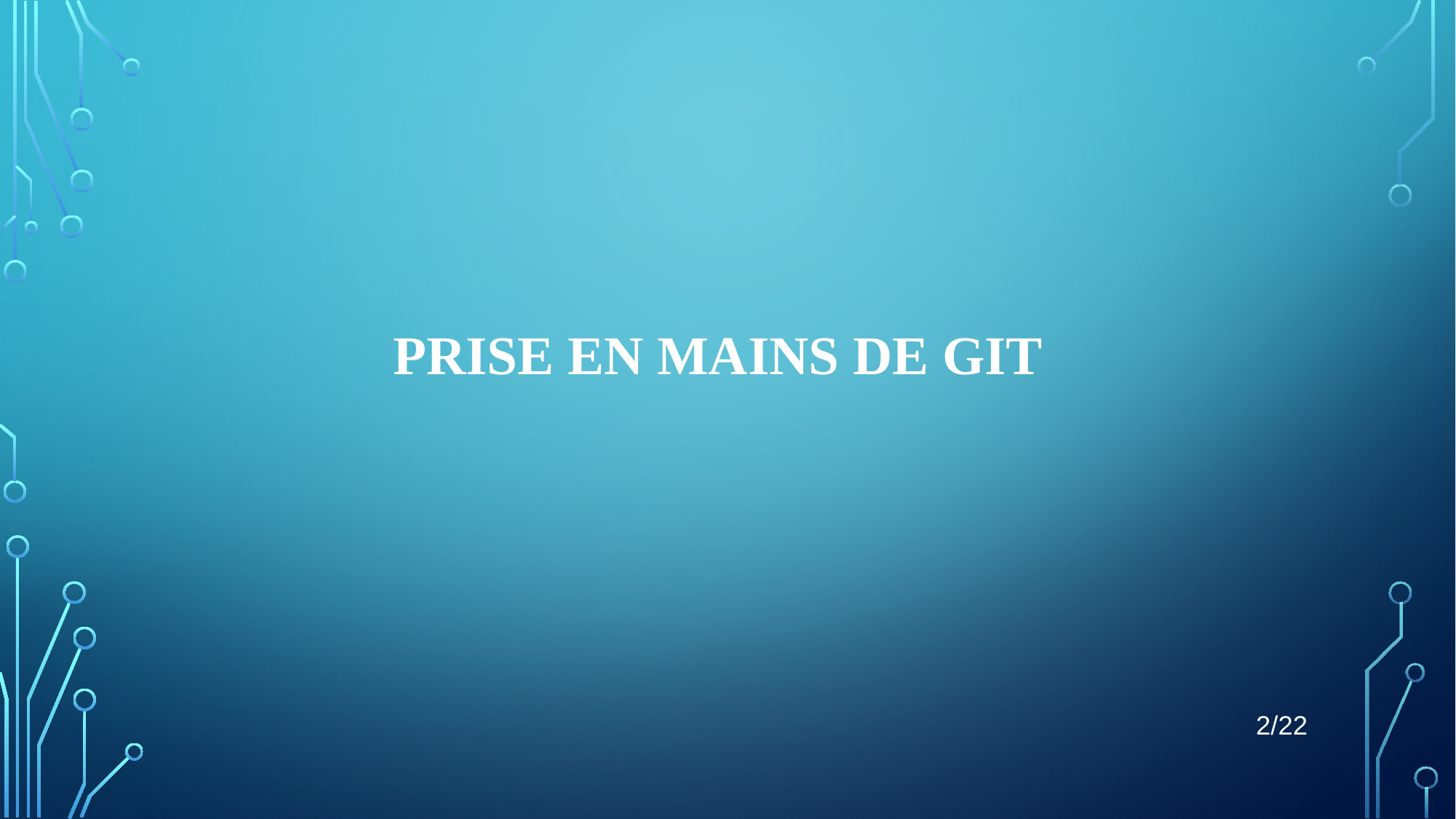

# PRISE EN MAINS DE GIT
2/22